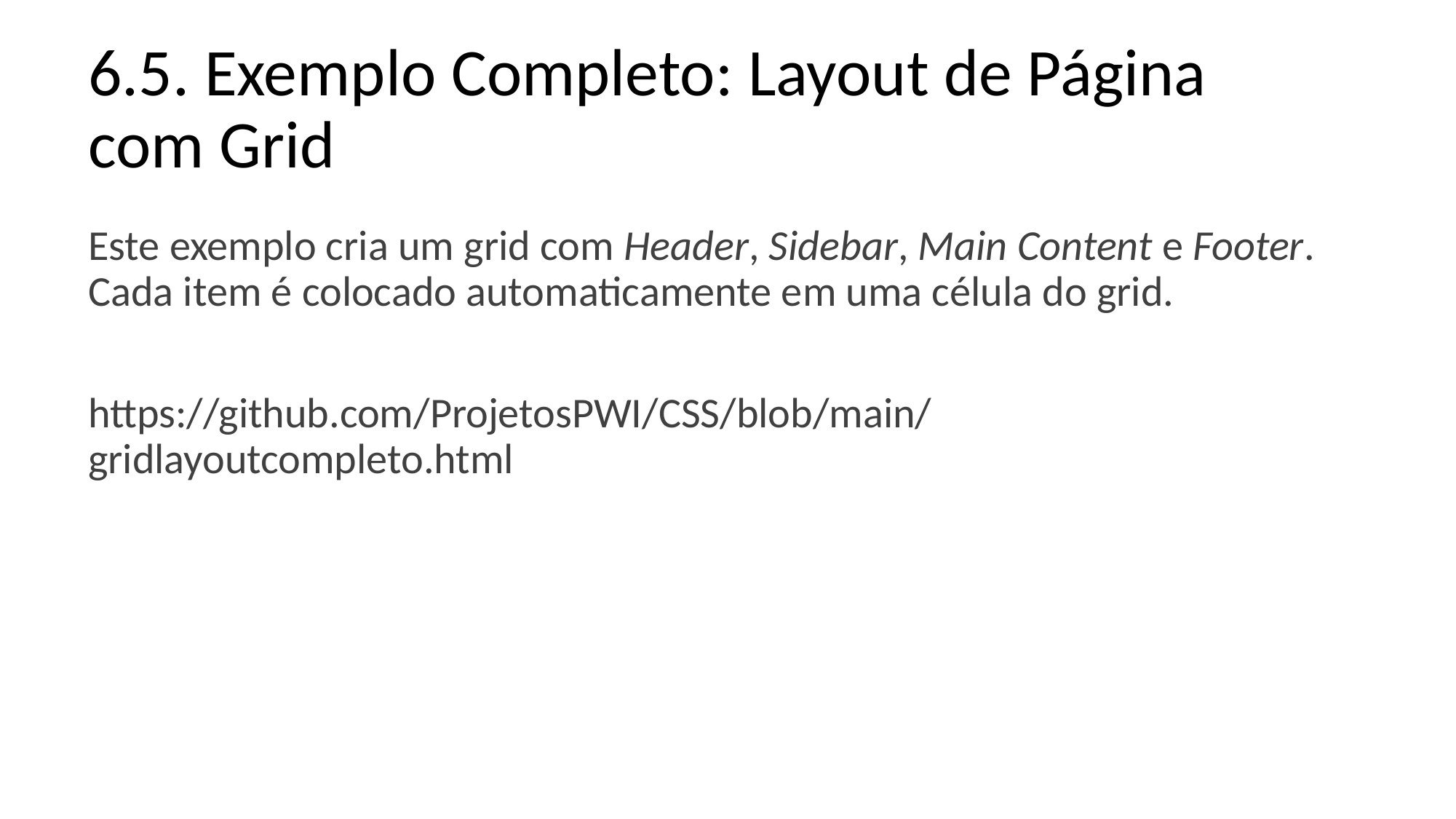

# 6.5. Exemplo Completo: Layout de Página com Grid
Este exemplo cria um grid com Header, Sidebar, Main Content e Footer. Cada item é colocado automaticamente em uma célula do grid.

https://github.com/ProjetosPWI/CSS/blob/main/gridlayoutcompleto.html